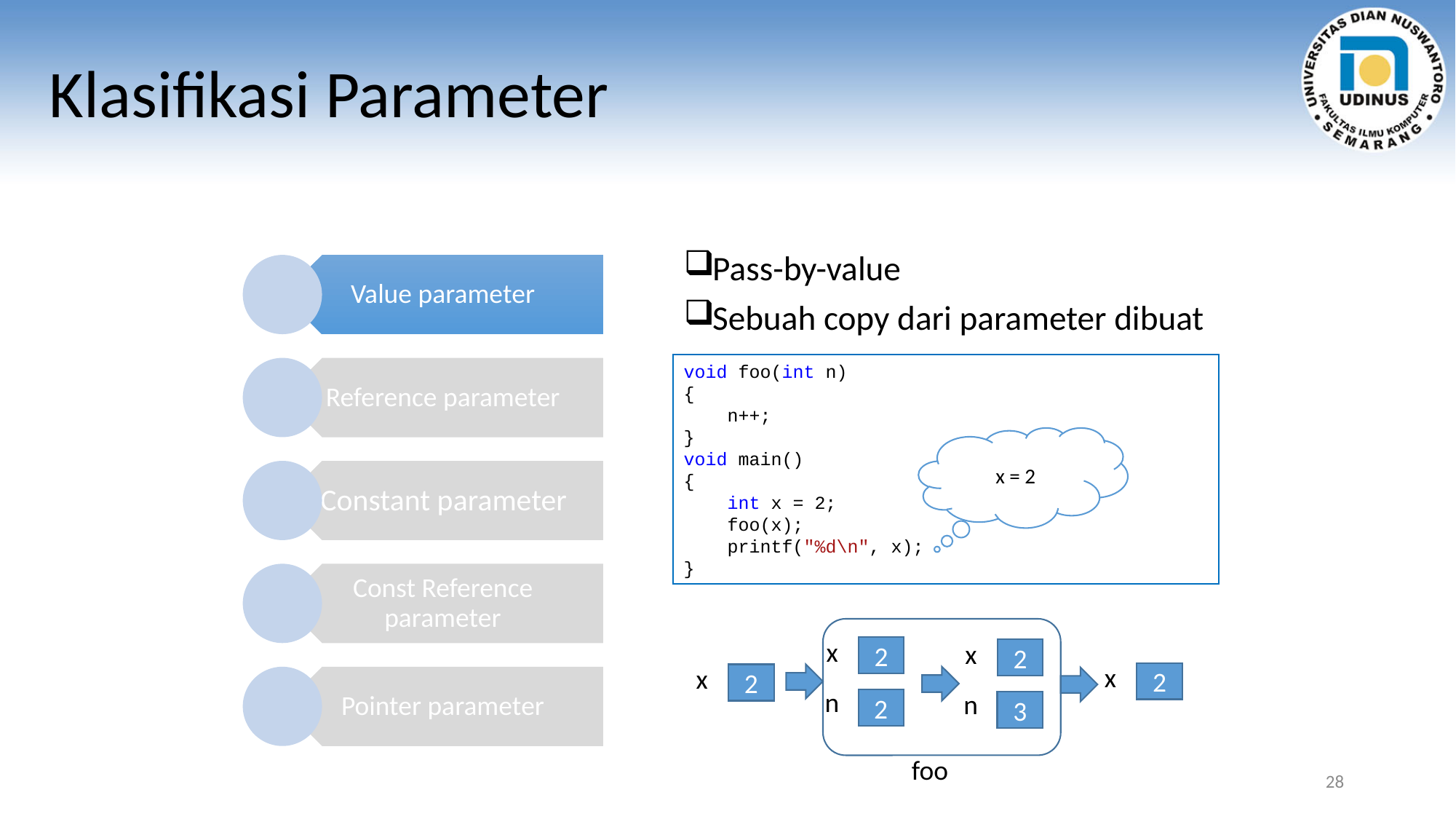

# Klasifikasi Parameter
Pass-by-value
Sebuah copy dari parameter dibuat
Value parameter
Reference parameter
Constant parameter
Const Reference parameter
Pointer parameter
void foo(int n)
{
    n++;
}
void main()
{
    int x = 2;
    foo(x);
    printf("%d\n", x);
}
x = 2

x
2
n
2
x
2
n
3
x
2
x
2

foo
28